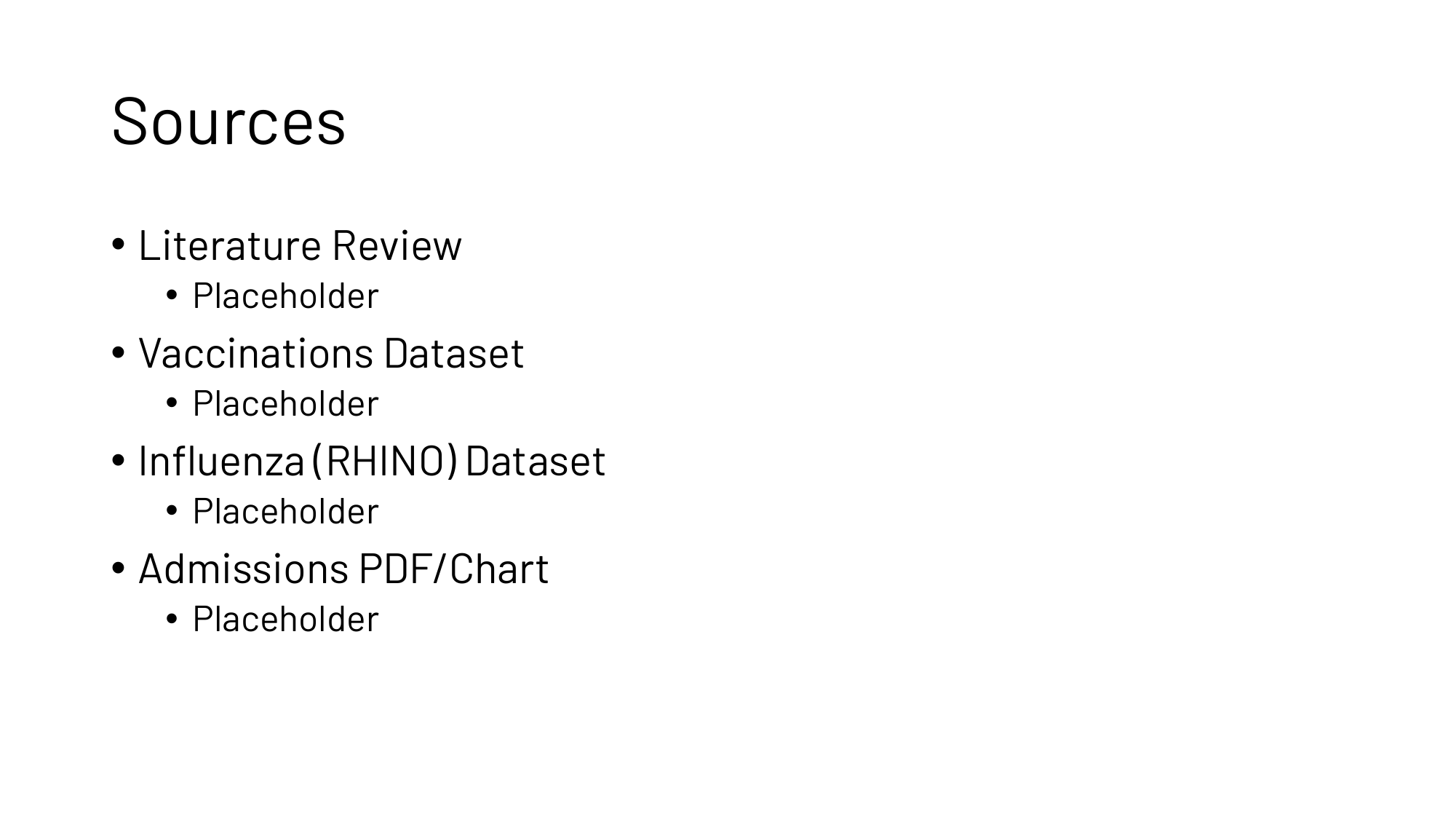

# Sources
Literature Review
Placeholder
Vaccinations Dataset
Placeholder
Influenza (RHINO) Dataset
Placeholder
Admissions PDF/Chart
Placeholder